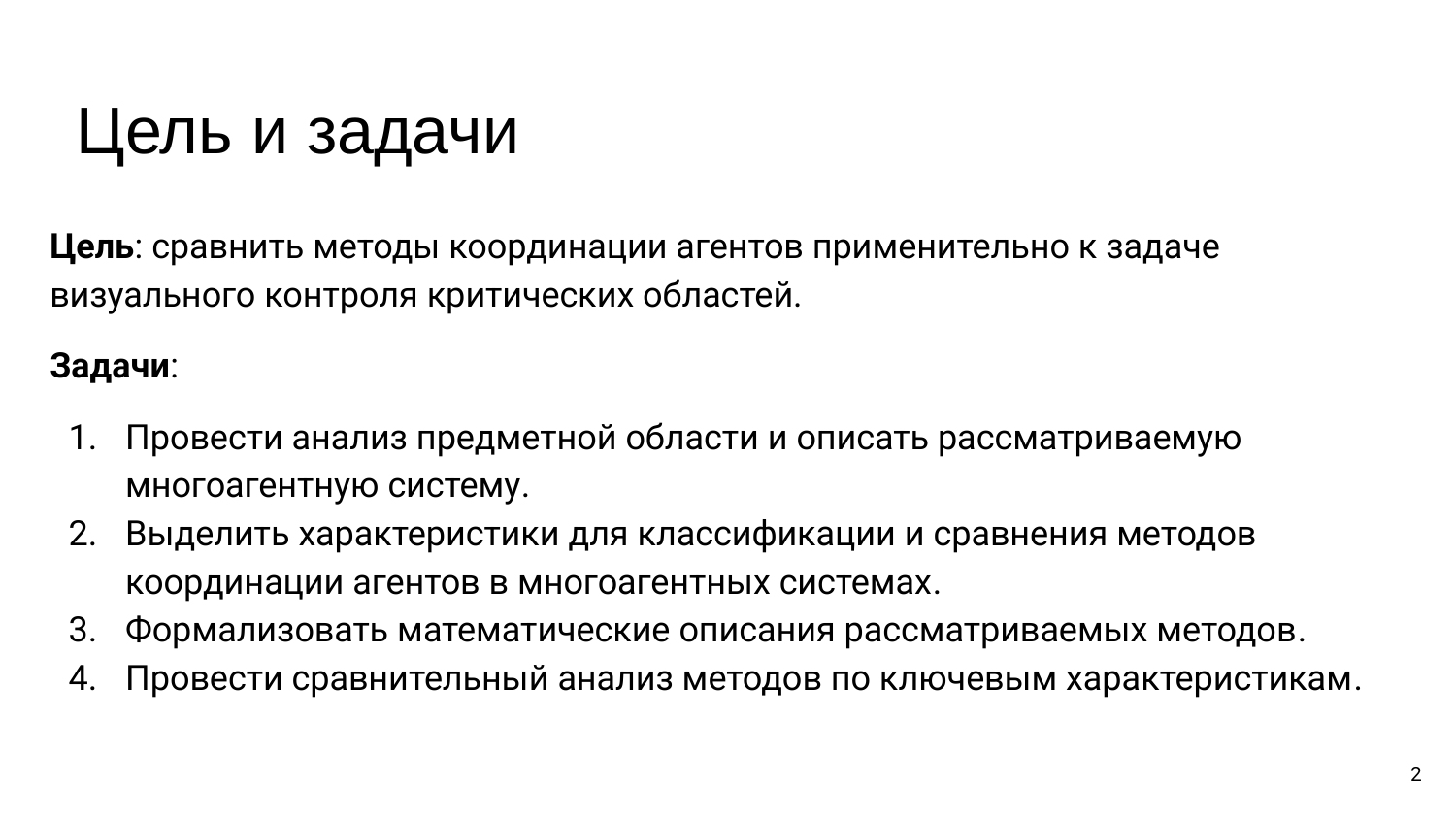

# Цель и задачи
Цель: сравнить методы координации агентов применительно к задаче визуального контроля критических областей.
Задачи:
Провести анализ предметной области и описать рассматриваемую многоагентную систему.
Выделить характеристики для классификации и сравнения методов координации агентов в многоагентных системах.
Формализовать математические описания рассматриваемых методов.
Провести сравнительный анализ методов по ключевым характеристикам.
2